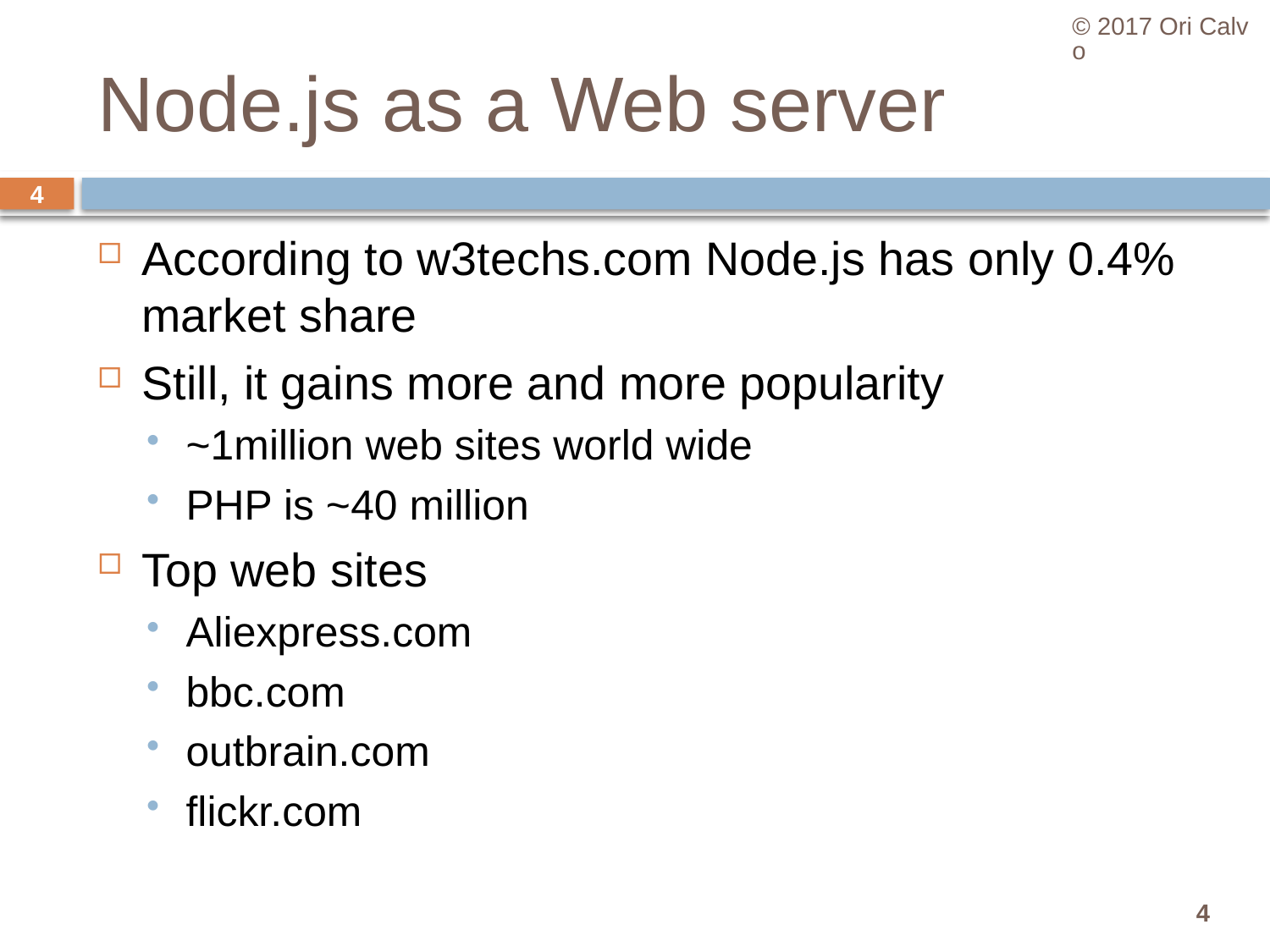

© 2017 Ori Calvo
# Node.js as a Web server
4
According to w3techs.com Node.js has only 0.4% market share
Still, it gains more and more popularity
~1million web sites world wide
PHP is ~40 million
Top web sites
Aliexpress.com
bbc.com
outbrain.com
flickr.com